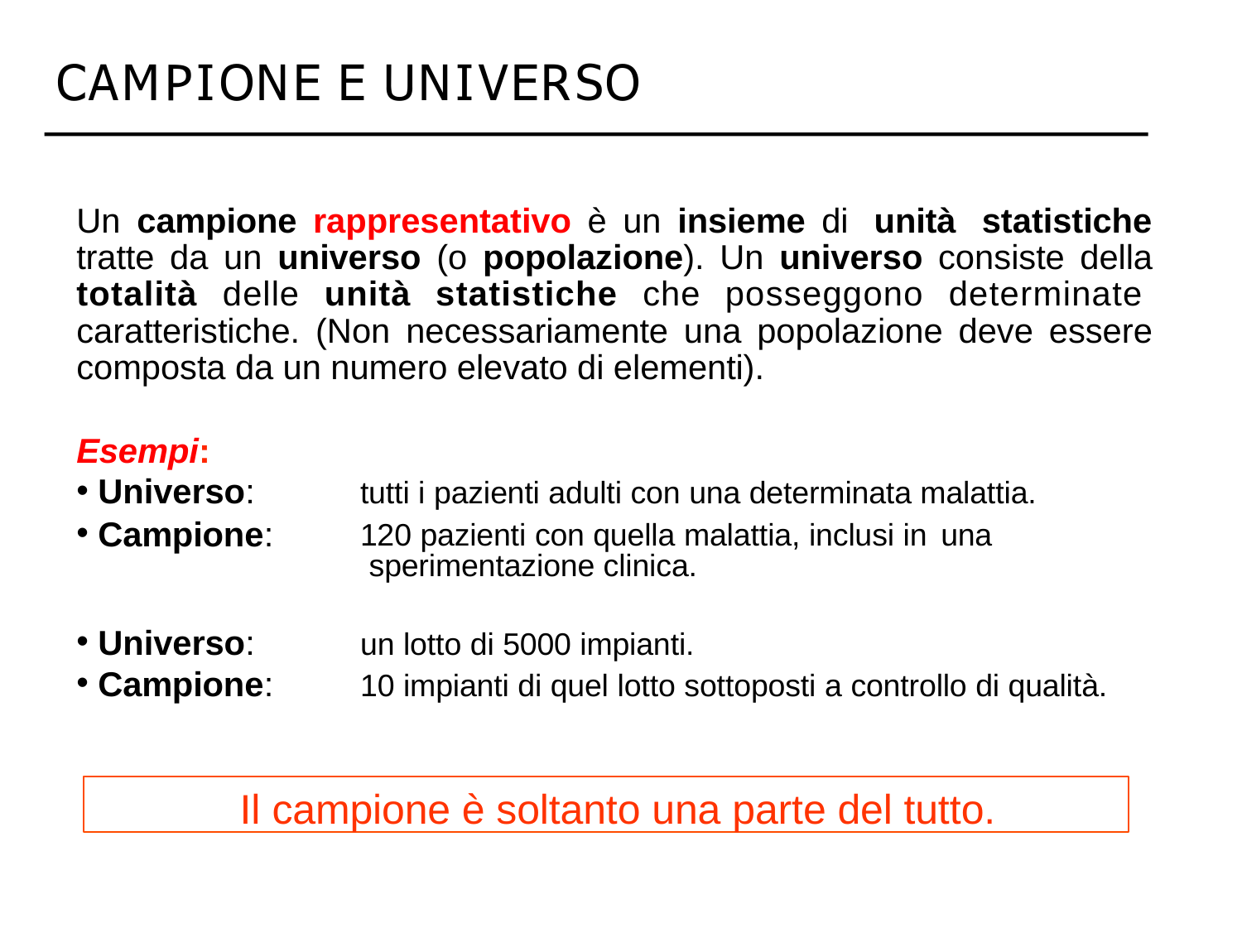

# CAMPIONE E UNIVERSO

Un campione rappresentativo è un insieme di unità statistiche  tratte da un universo (o popolazione). Un universo consiste della  totalità delle unità statistiche che posseggono determinate  caratteristiche. (Non necessariamente una popolazione deve essere  composta da un numero elevato di elementi).
Esempi:
Universo:
Campione:
tutti i pazienti adulti con una determinata malattia.
120 pazienti con quella malattia, inclusi in una  sperimentazione clinica.
un lotto di 5000 impianti.
10 impianti di quel lotto sottoposti a controllo di qualità.
Universo:
Campione:
Il campione è soltanto una parte del tutto.